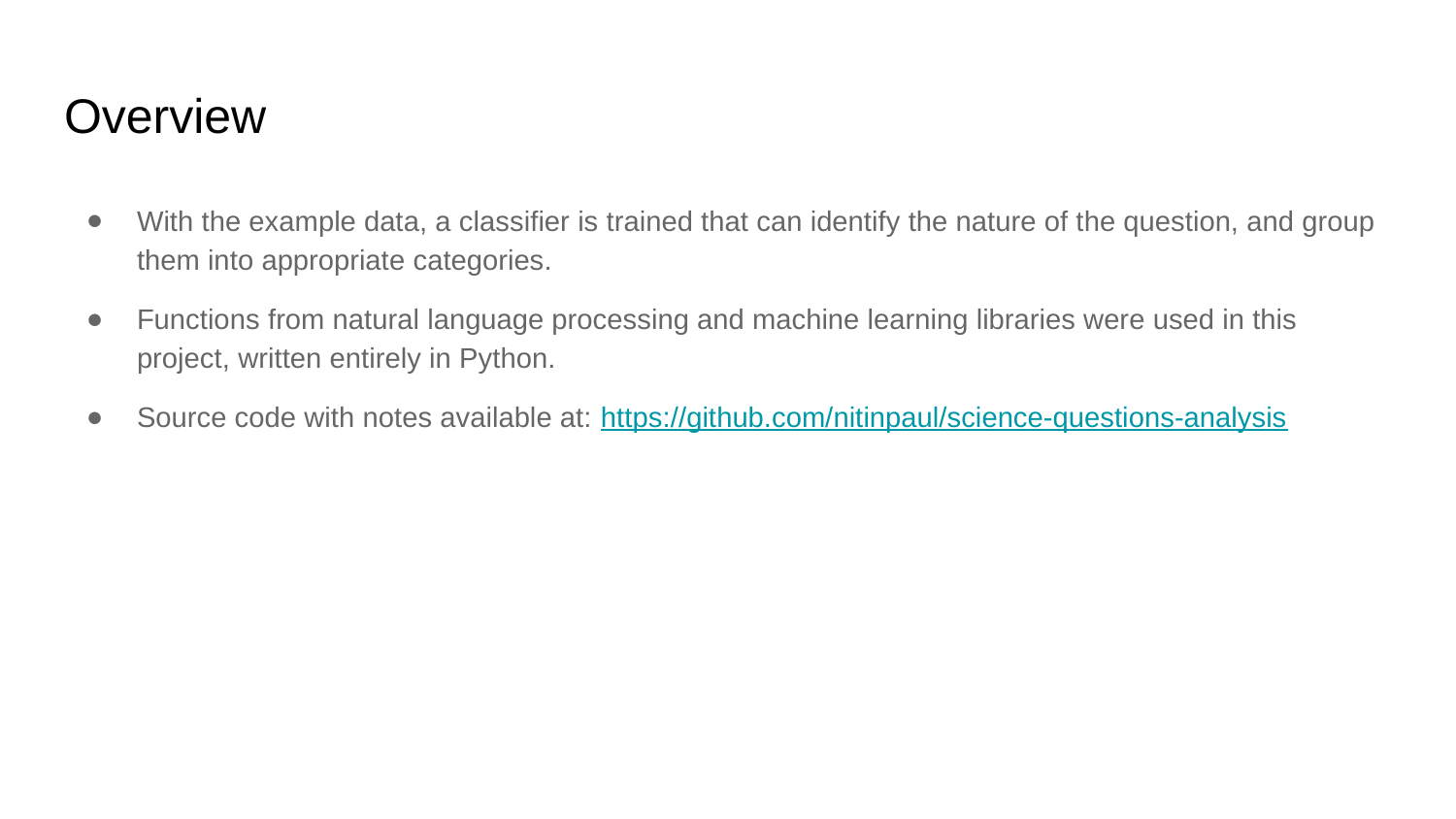

# Overview
With the example data, a classifier is trained that can identify the nature of the question, and group them into appropriate categories.
Functions from natural language processing and machine learning libraries were used in this project, written entirely in Python.
Source code with notes available at: https://github.com/nitinpaul/science-questions-analysis